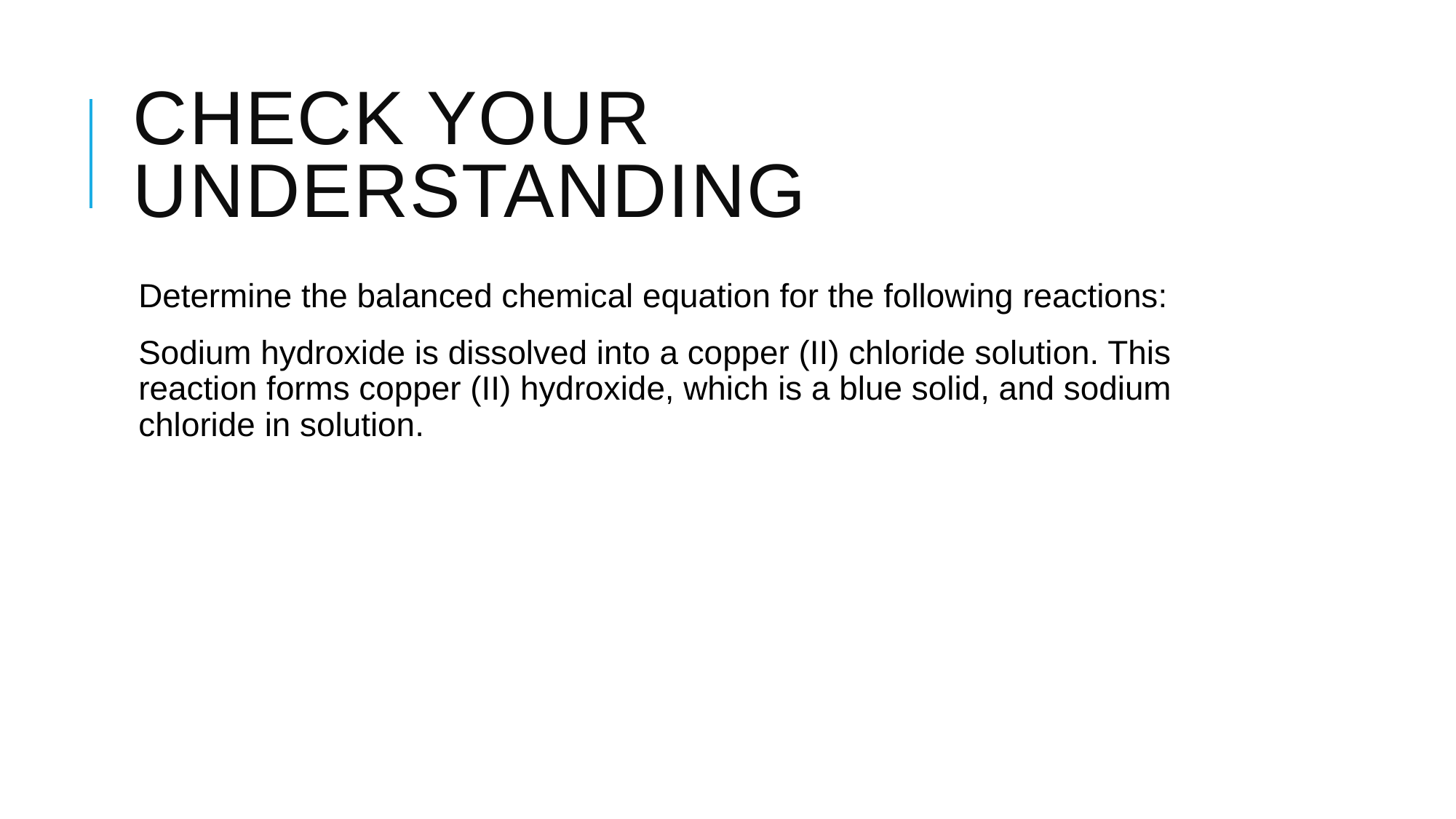

# Check your understanding
Determine the balanced chemical equation for the following reactions:
Sodium hydroxide is dissolved into a copper (II) chloride solution. This reaction forms copper (II) hydroxide, which is a blue solid, and sodium chloride in solution.